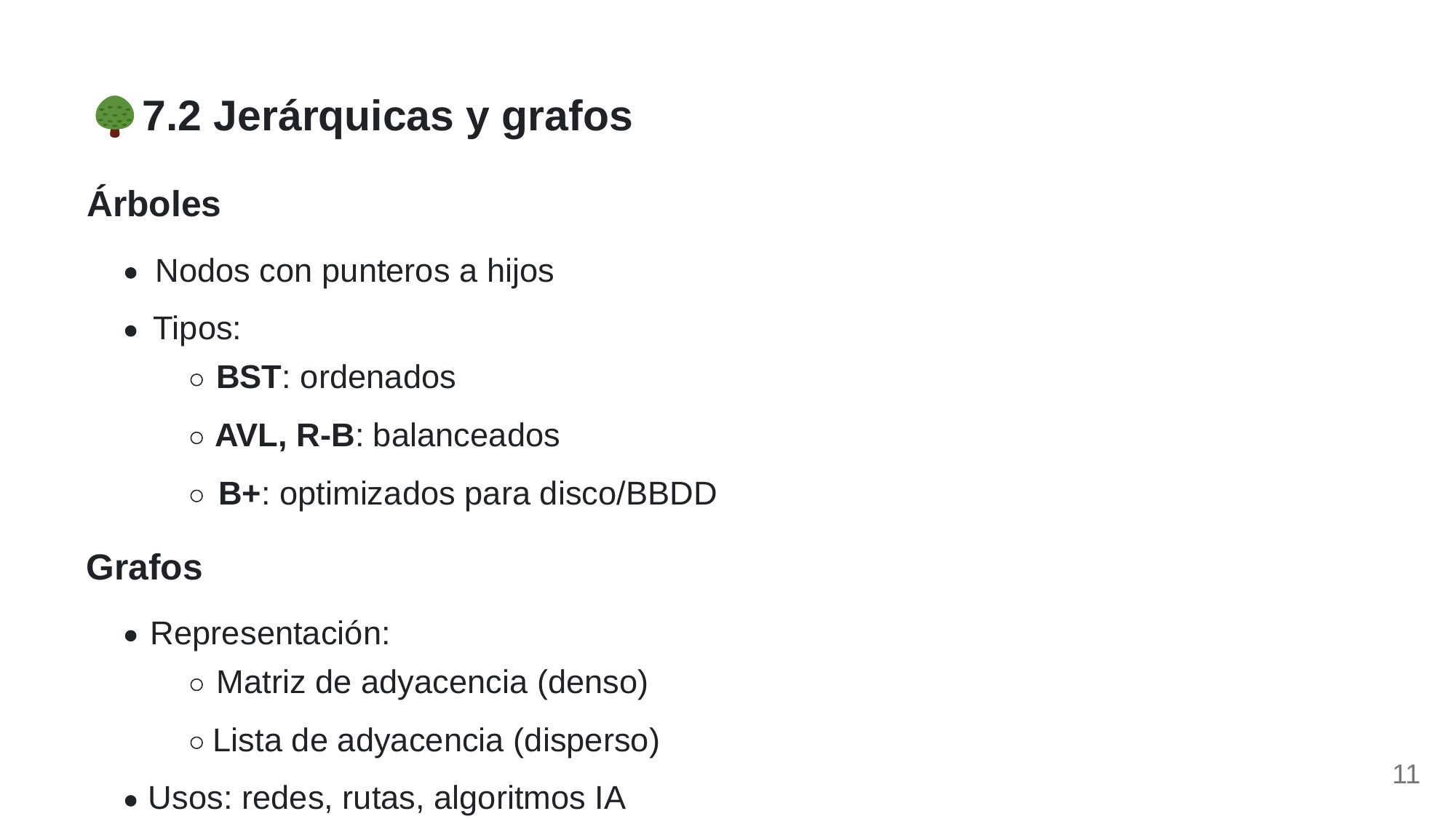

7.2 Jerárquicas y grafos

Árboles
Nodos con punteros a hijos

Tipos:

BST: ordenados

AVL, R-B: balanceados

B+: optimizados para disco/BBDD

Grafos
Representación:

Matriz de adyacencia (denso)

Lista de adyacencia (disperso)

11
Usos: redes, rutas, algoritmos IA